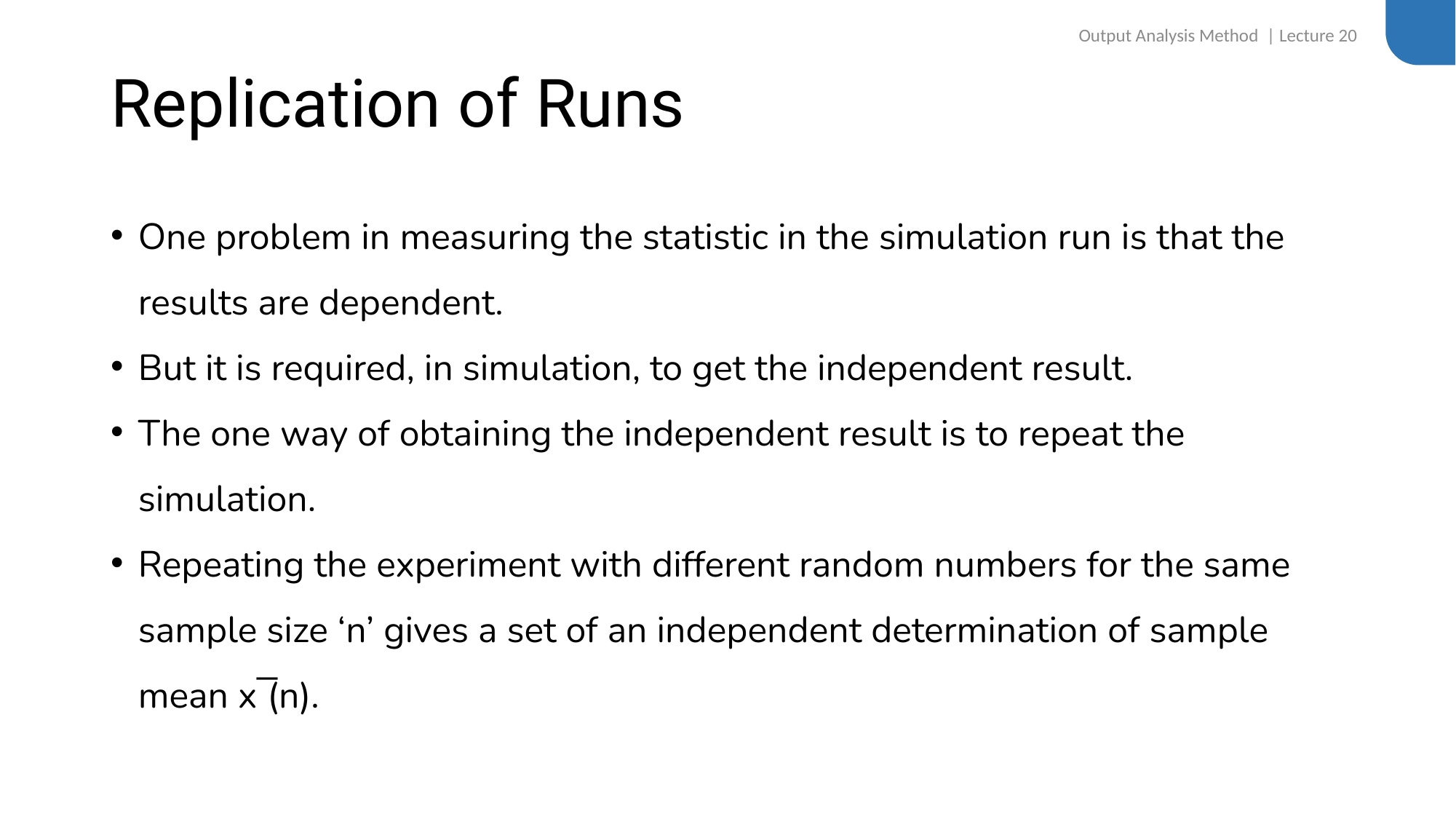

Output Analysis Method  | Lecture 20
# Replication of Runs
One problem in measuring the statistic in the simulation run is that the results are dependent.
But it is required, in simulation, to get the independent result.
The one way of obtaining the independent result is to repeat the simulation.
Repeating the experiment with different random numbers for the same sample size ‘n’ gives a set of an independent determination of sample mean x ̅(n).